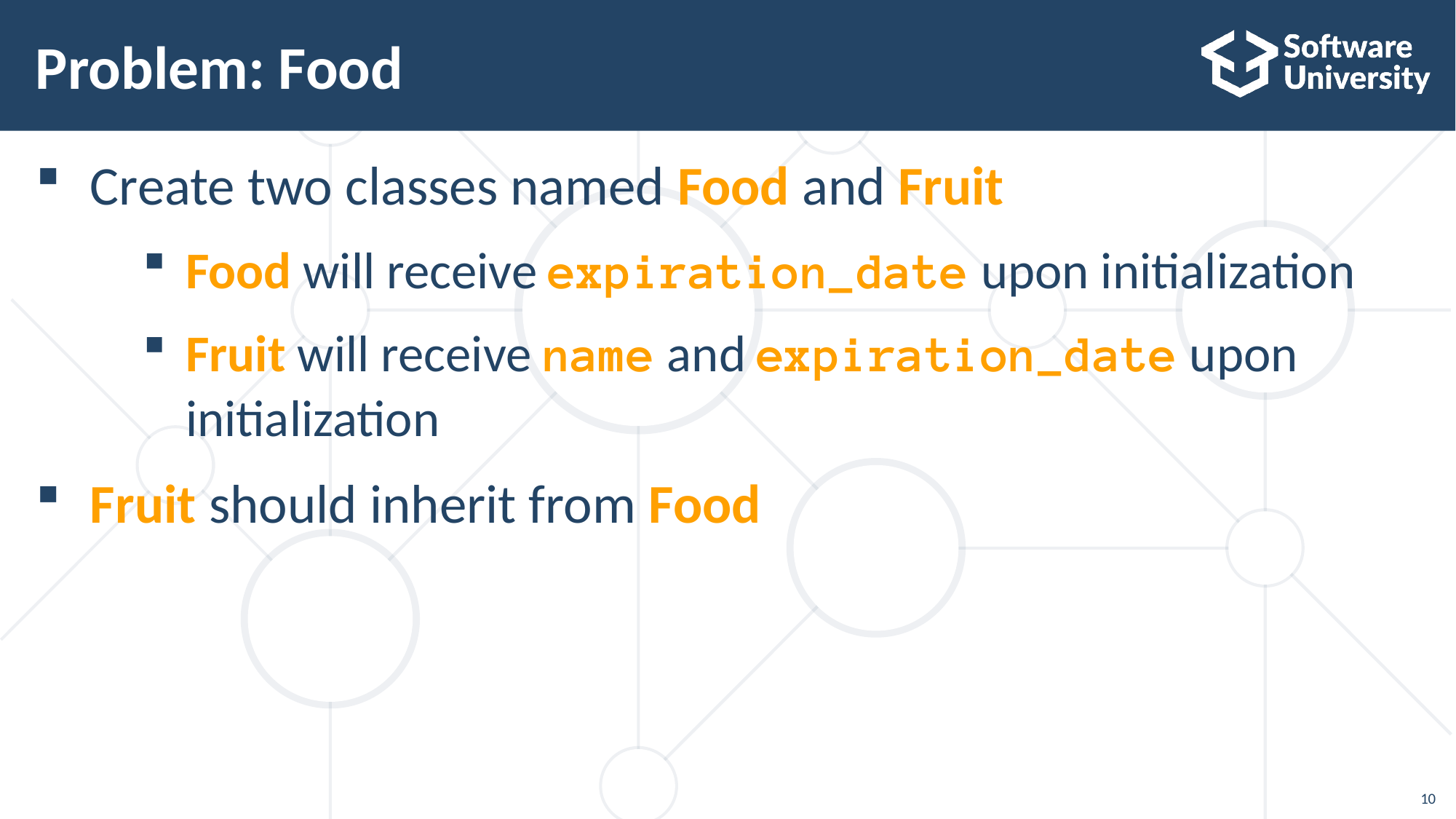

Problem: Food
Create two classes named Food and Fruit
Food will receive expiration_date upon initialization
Fruit will receive name and expiration_date upon initialization
Fruit should inherit from Food
10